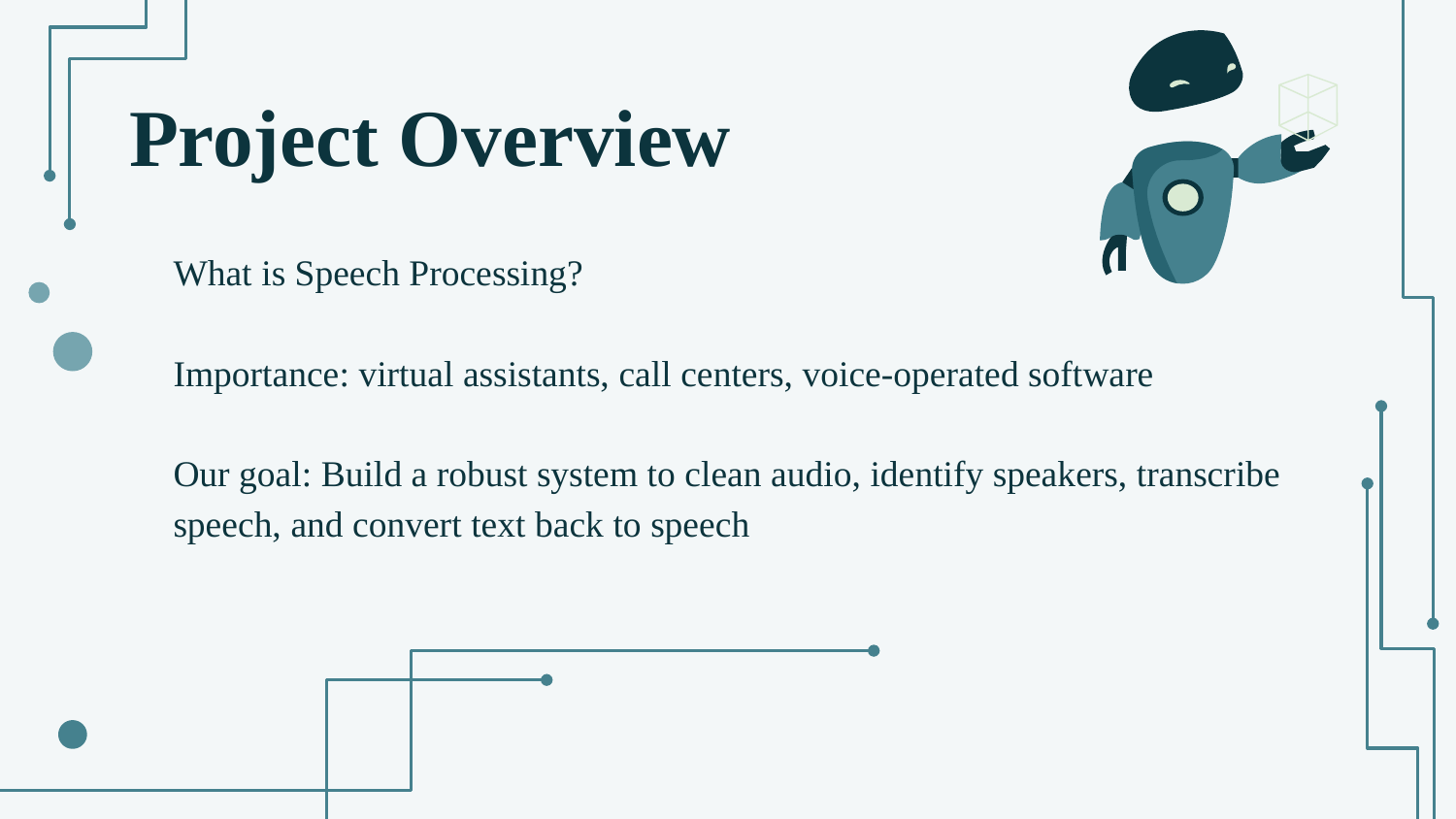

# Project Overview

What is Speech Processing?

Importance: virtual assistants, call centers, voice-operated software

Our goal: Build a robust system to clean audio, identify speakers, transcribe speech, and convert text back to speech